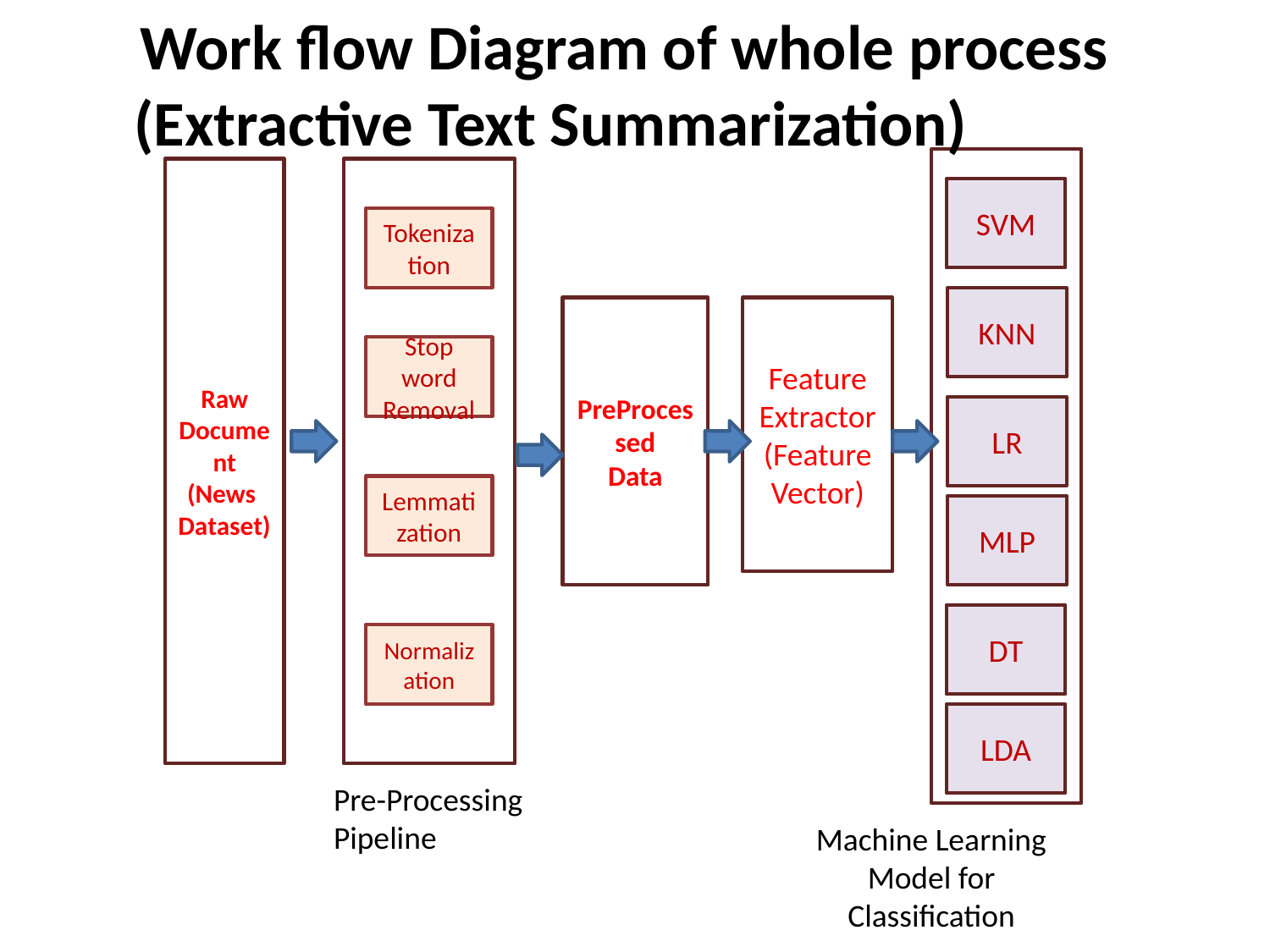

Work flow Diagram of whole process
    (Extractive Text Summarization)

Raw Document
(News
Dataset)

SVM
Tokenization
KNN
PreProcessed
Data
Feature
Extractor
(Feature Vector)
Stop word Removal
LR

Lemmatization
DT
Normalization
LDA
Pre-Processing Pipeline
Machine Learning Model for Classification
MLP